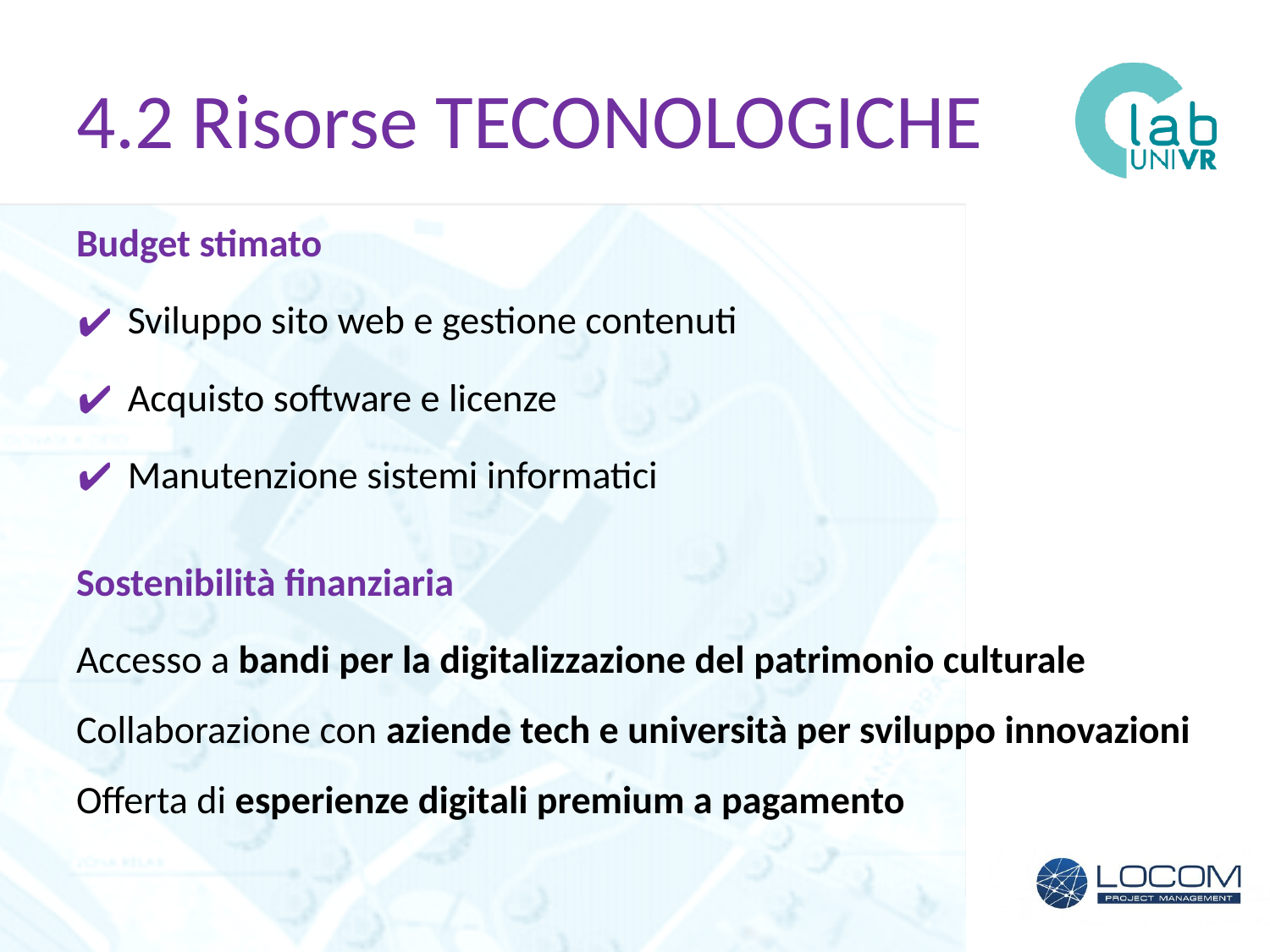

# 4.2 Risorse TECONOLOGICHE
Budget stimato
Sviluppo sito web e gestione contenuti
Acquisto software e licenze
Manutenzione sistemi informatici

Sostenibilità finanziaria
Accesso a bandi per la digitalizzazione del patrimonio culturale Collaborazione con aziende tech e università per sviluppo innovazioni
Offerta di esperienze digitali premium a pagamento